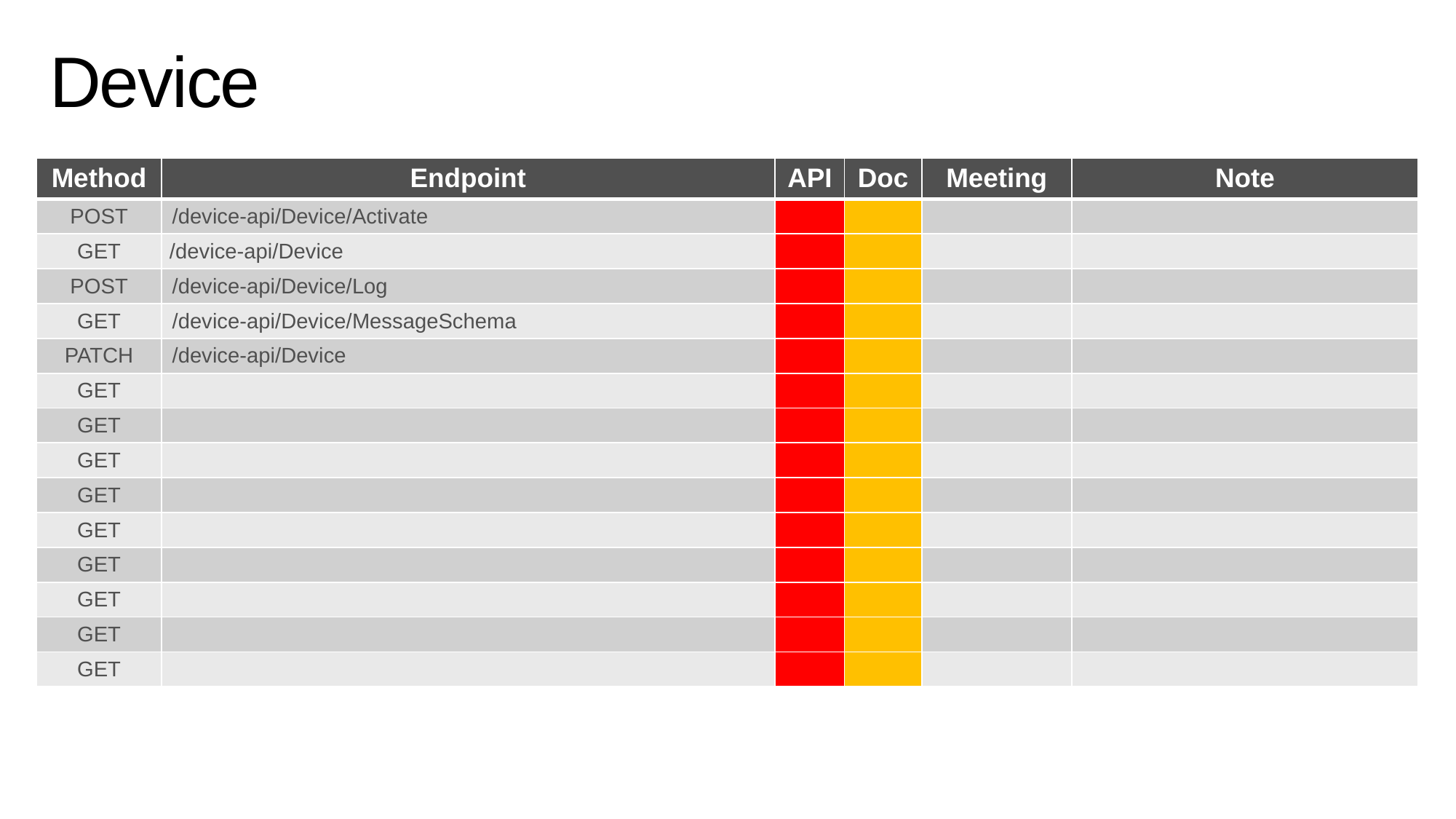

# Device
| Method | Endpoint | API | Doc | Meeting | Note |
| --- | --- | --- | --- | --- | --- |
| POST | /device-api/Device/Activate |  |  |  |  |
| GET | /device-api/Device |  |  |  |  |
| POST | /device-api/Device/Log |  |  |  |  |
| GET | /device-api/Device/MessageSchema |  |  |  |  |
| PATCH | /device-api/Device |  |  |  |  |
| GET |  |  |  |  |  |
| GET |  |  |  |  |  |
| GET |  |  |  |  |  |
| GET |  |  |  |  |  |
| GET |  |  |  |  |  |
| GET |  |  |  |  |  |
| GET |  |  |  |  |  |
| GET |  |  |  |  |  |
| GET |  |  |  |  |  |